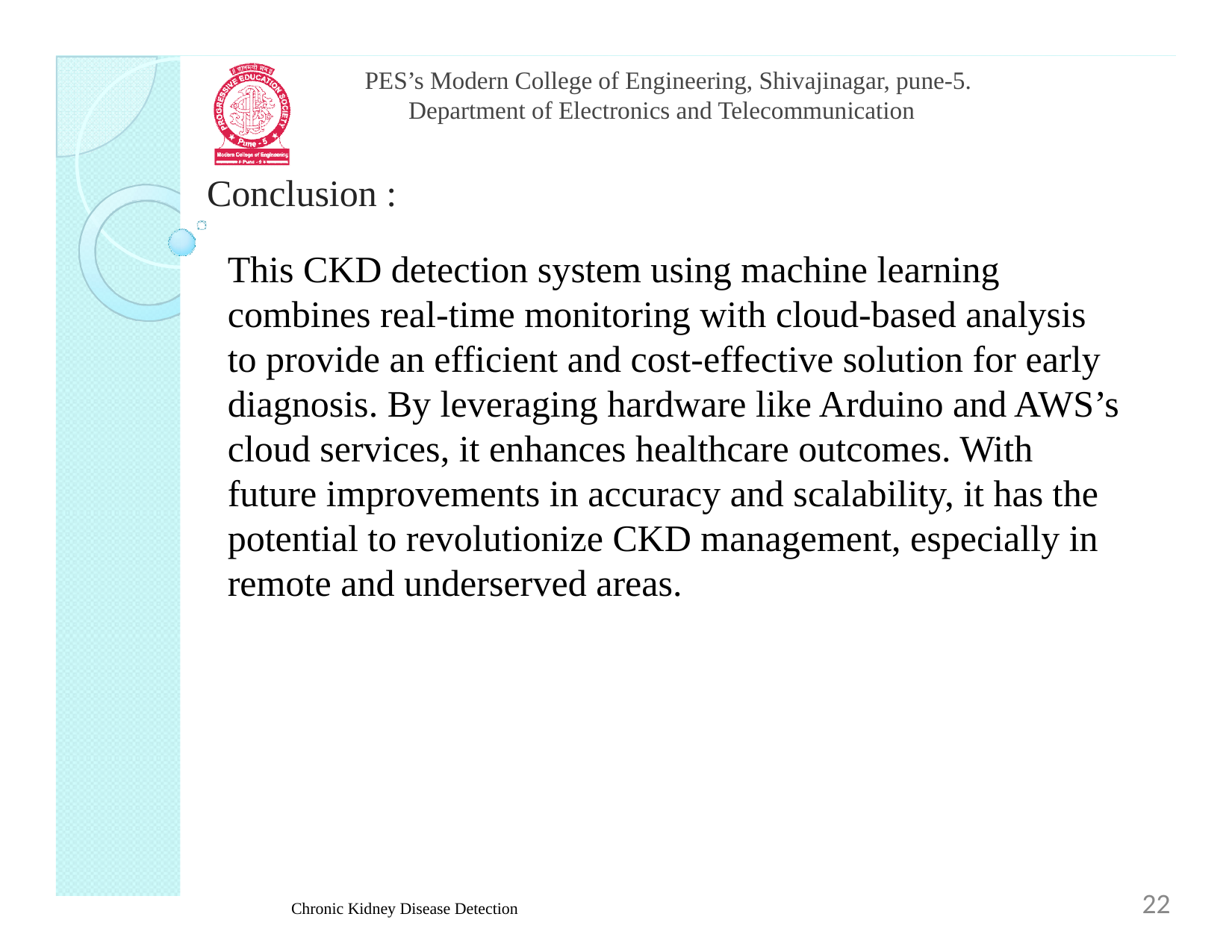

PES’s Modern College of Engineering, Shivajinagar, pune-5.
Department of Electronics and Telecommunication

Conclusion :

This CKD detection system using machine learning combines real-time monitoring with cloud-based analysis to provide an efficient and cost-effective solution for early diagnosis. By leveraging hardware like Arduino and AWS’s cloud services, it enhances healthcare outcomes. With future improvements in accuracy and scalability, it has the potential to revolutionize CKD management, especially in remote and underserved areas.
22
Chronic Kidney Disease Detection